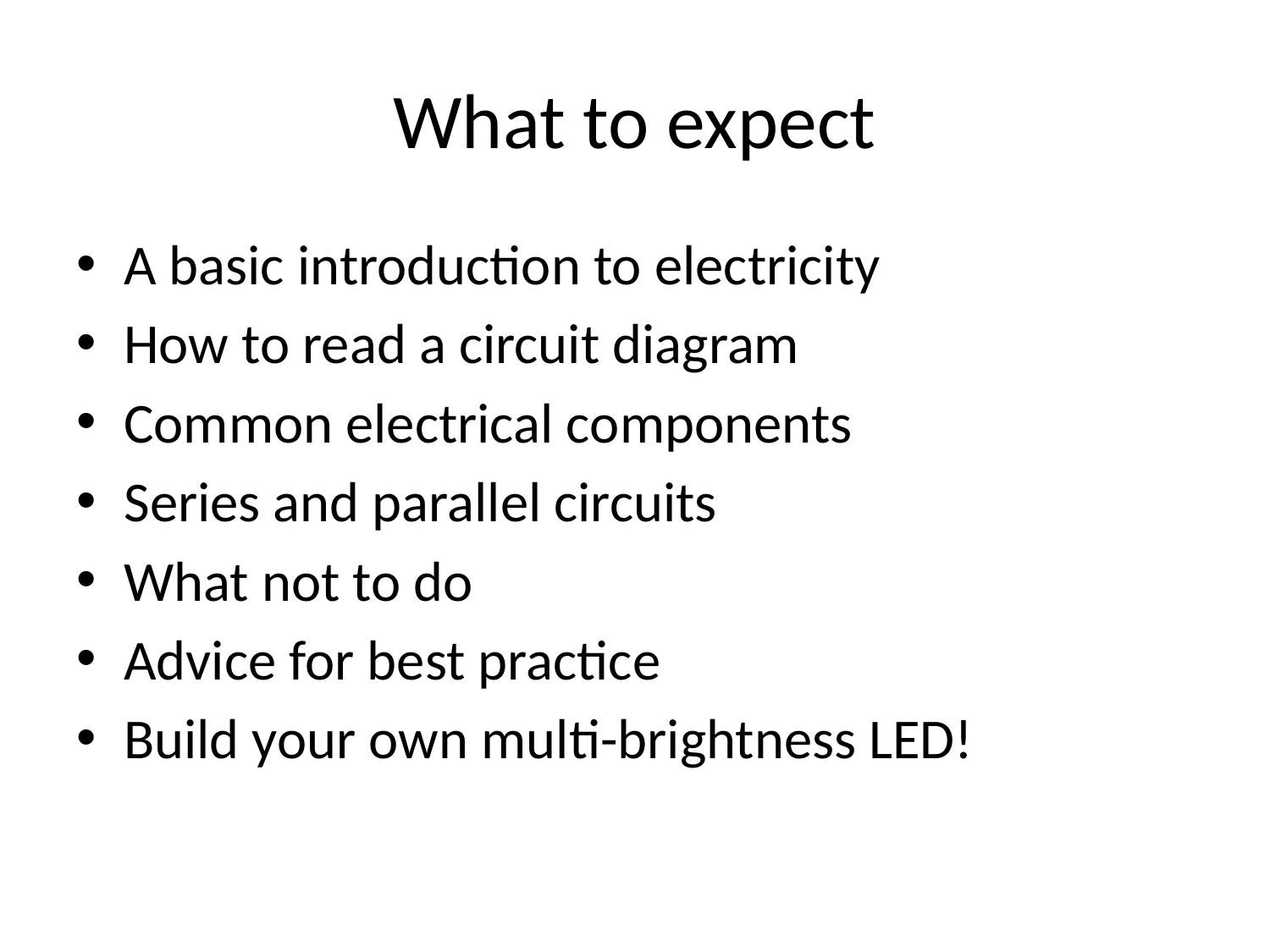

# What to expect
A basic introduction to electricity
How to read a circuit diagram
Common electrical components
Series and parallel circuits
What not to do
Advice for best practice
Build your own multi-brightness LED!